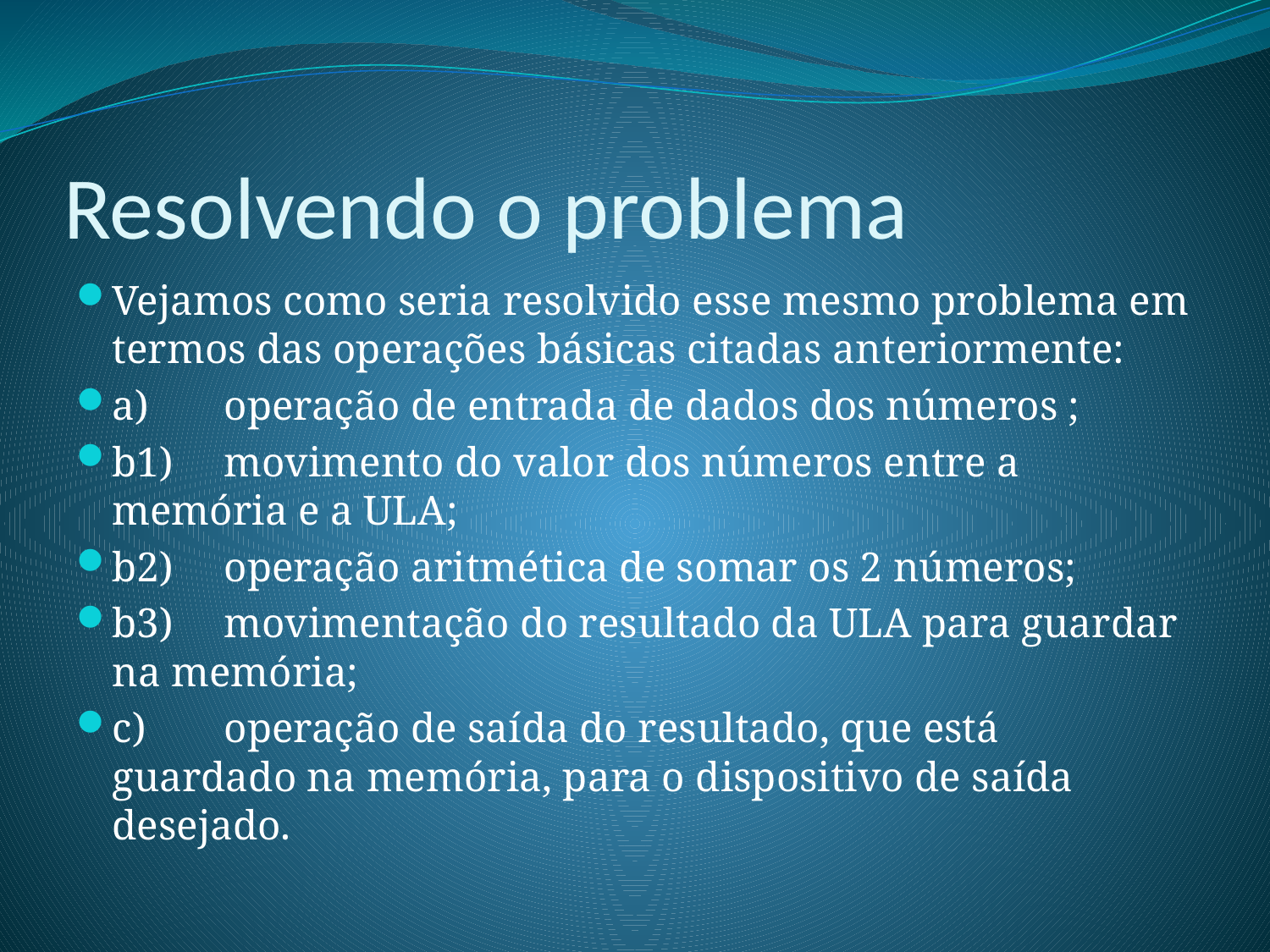

# Resolvendo o problema
Vejamos como seria resolvido esse mesmo problema em termos das operações básicas citadas anteriormente:
a)	operação de entrada de dados dos números ;
b1)	movimento do valor dos números entre a memória e a ULA;
b2)	operação aritmética de somar os 2 números;
b3)	movimentação do resultado da ULA para guardar na memória;
c)	operação de saída do resultado, que está guardado na memória, para o dispositivo de saída desejado.